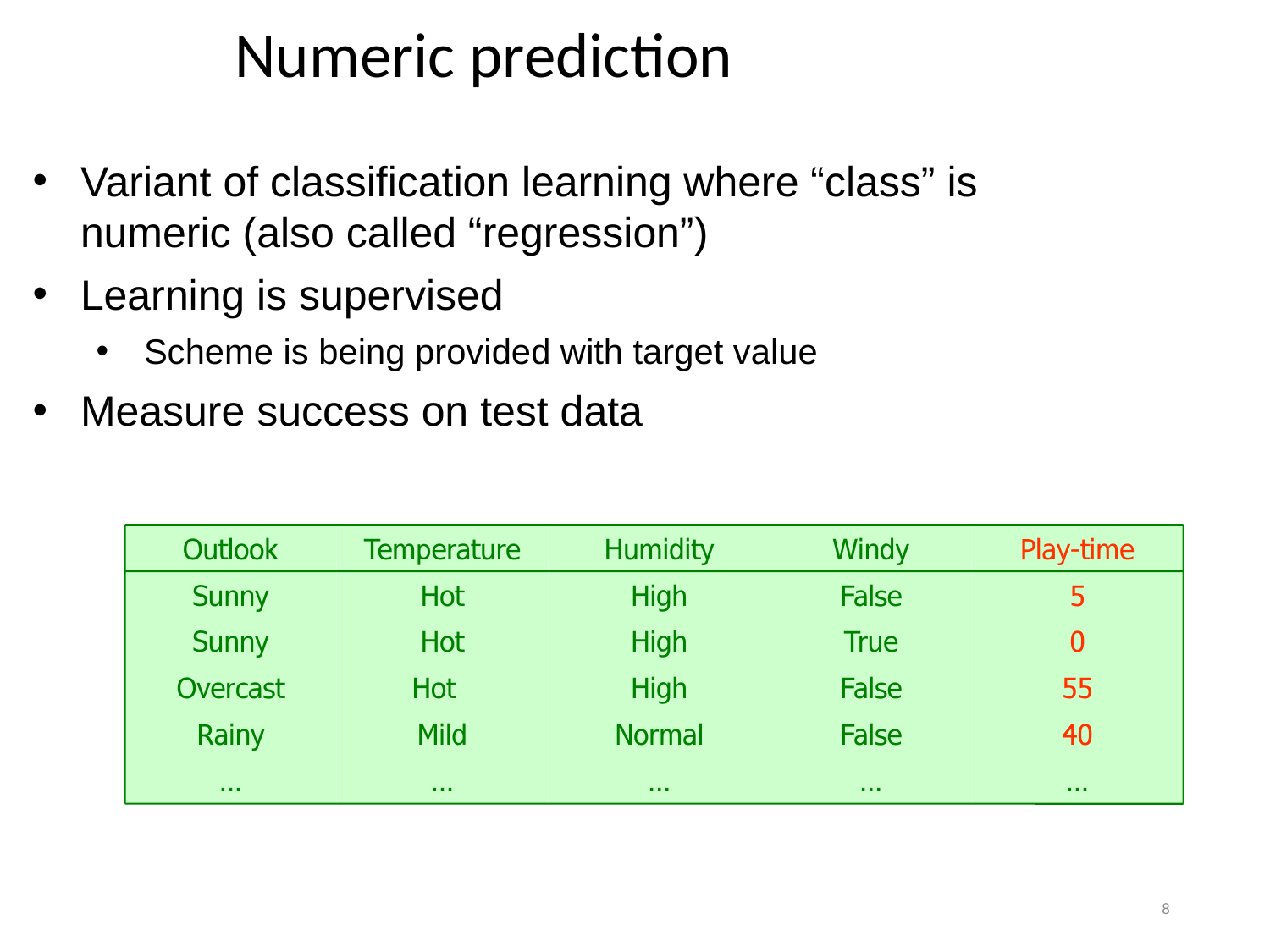

Numeric prediction
Variant of classification learning where “class” is numeric (also called “regression”)
Learning is supervised
Scheme is being provided with target value
Measure success on test data

Outlook

Temperature
Humidity
Windy
Play-time

Sunny

Hot
High
False
5
Sunny
Hot
High
True
0
Overcast
Hot
High
False
55
Rainy
Mild
Normal
False
40
…
…
…
…
…

8